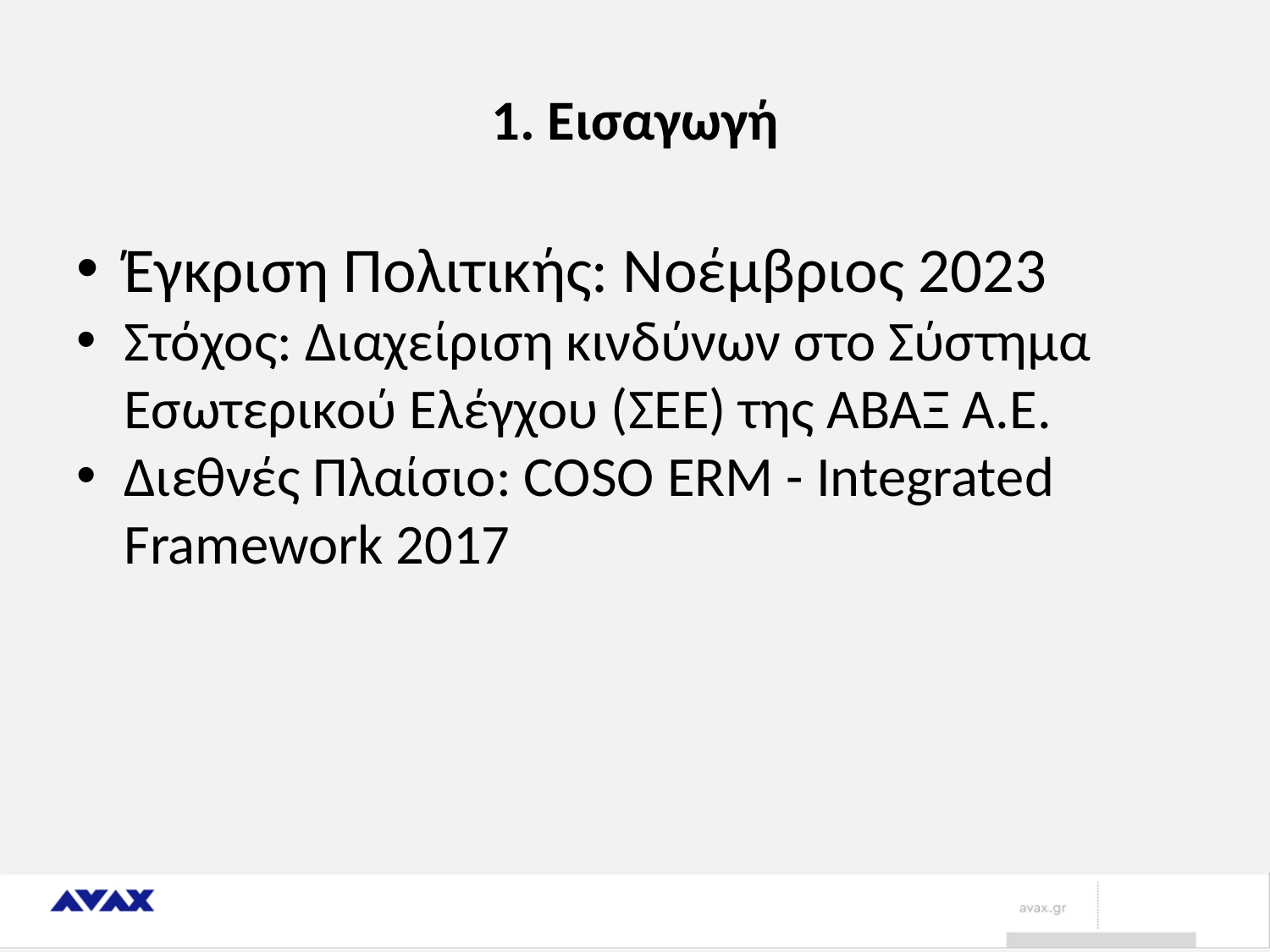

# 1. Εισαγωγή
Έγκριση Πολιτικής: Νοέμβριος 2023
Στόχος: Διαχείριση κινδύνων στο Σύστημα Εσωτερικού Ελέγχου (ΣΕΕ) της ΑΒΑΞ Α.Ε.
Διεθνές Πλαίσιο: COSO ERM - Integrated Framework 2017